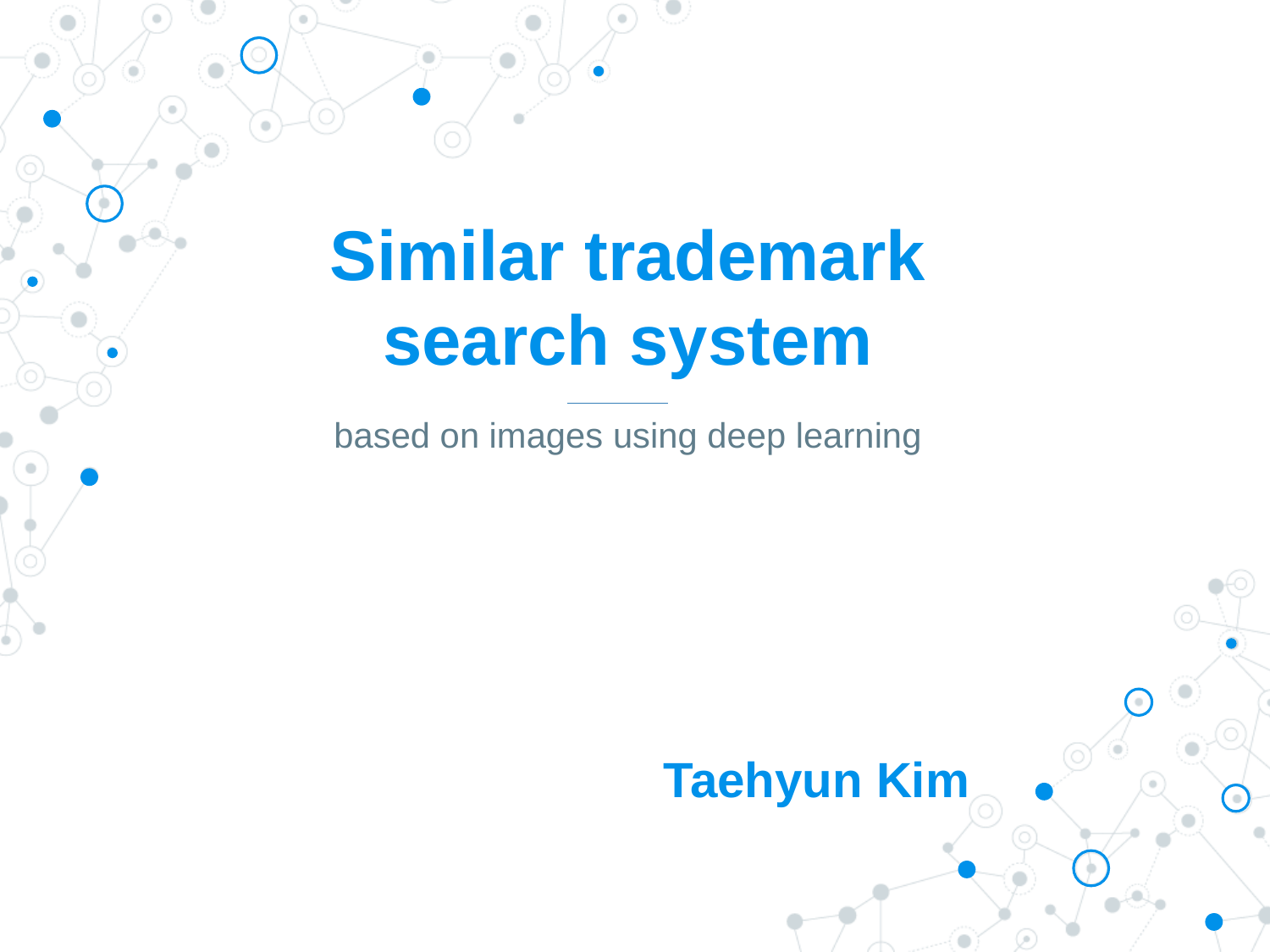

# Similar trademark search system
based on images using deep learning
Taehyun Kim